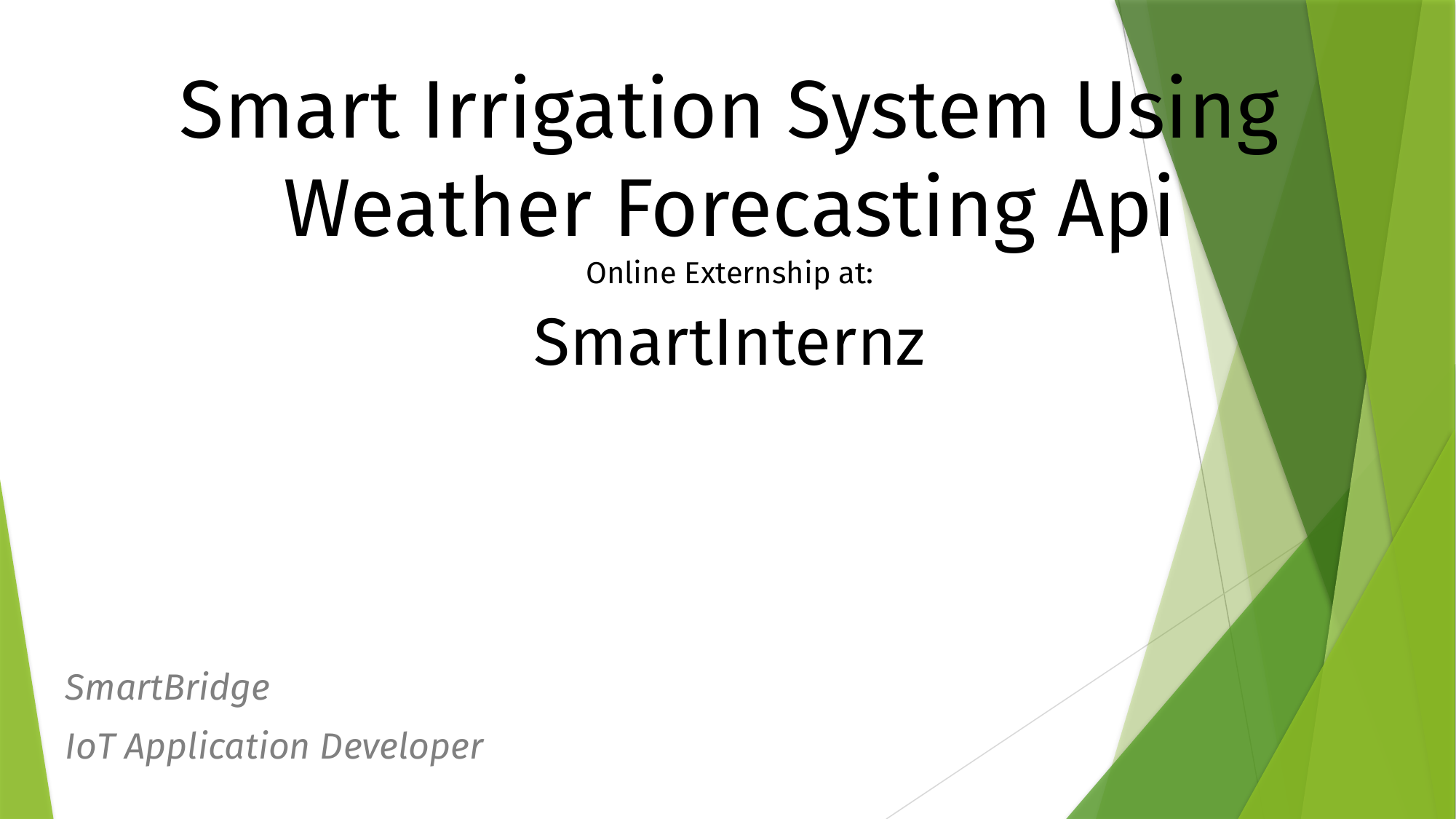

Smart Irrigation System Using Weather Forecasting Api
Online Externship at:
SmartInternz

SmartBridge
IoT Application Developer